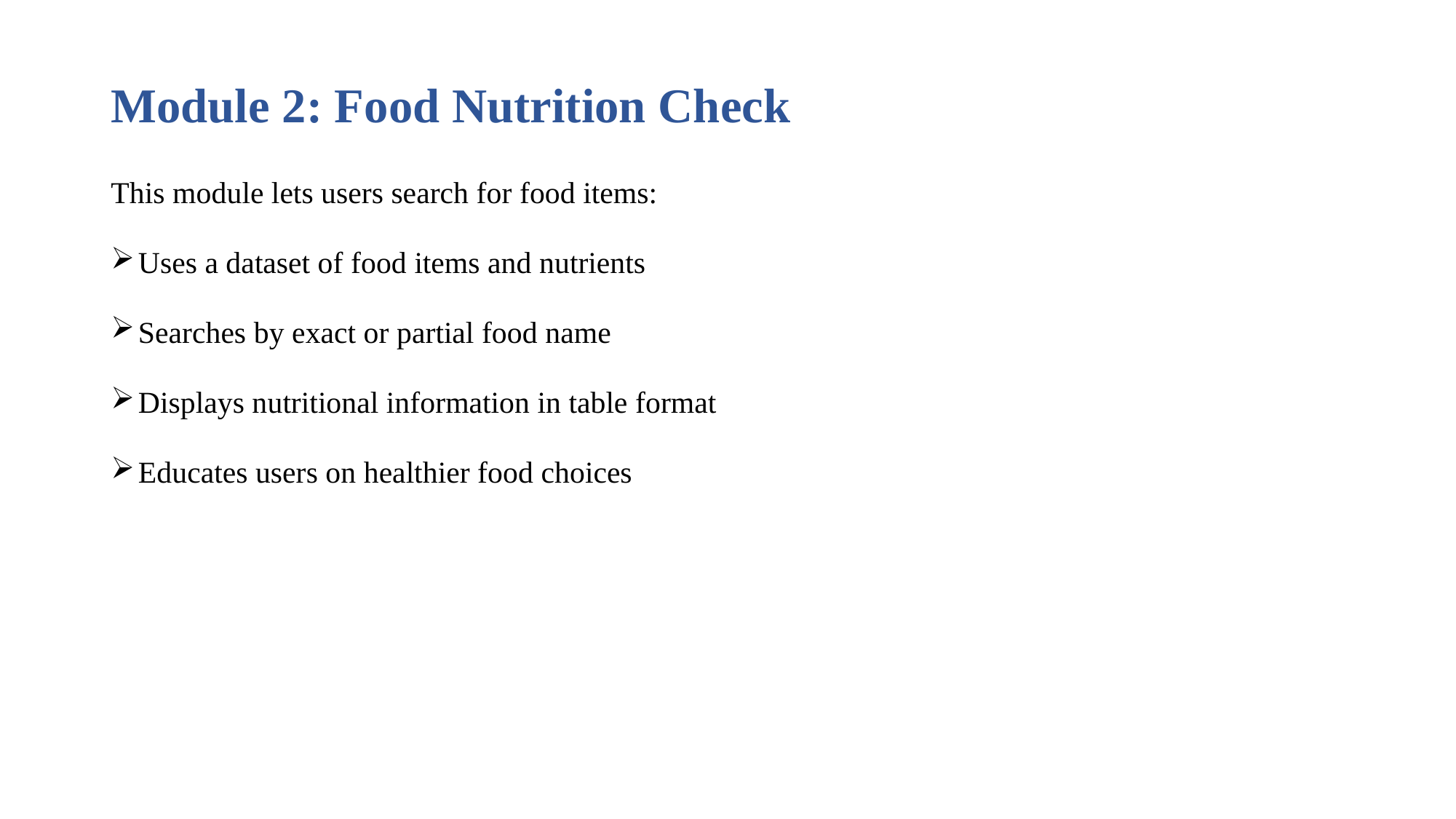

# Module 2: Food Nutrition Check
This module lets users search for food items:
Uses a dataset of food items and nutrients
Searches by exact or partial food name
Displays nutritional information in table format
Educates users on healthier food choices